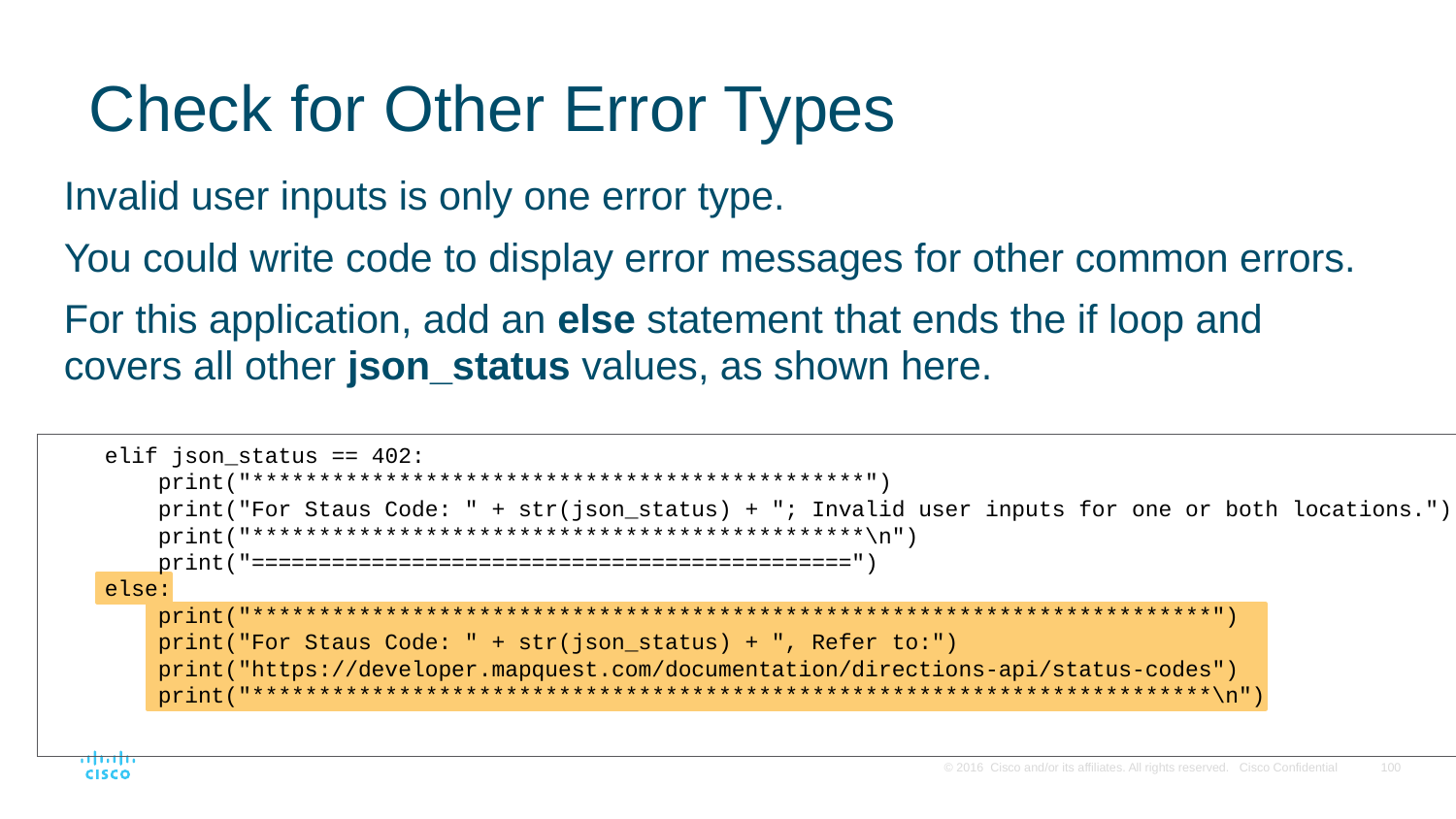

# Check for Other Error Types
Invalid user inputs is only one error type.
You could write code to display error messages for other common errors.
For this application, add an else statement that ends the if loop and covers all other json_status values, as shown here.
    elif json_status == 402:
        print("**********************************************")
        print("For Staus Code: " + str(json_status) + "; Invalid user inputs for one or both locations.")
        print("**********************************************\n")
        print("=============================================")
    else:
        print("************************************************************************")
        print("For Staus Code: " + str(json_status) + ", Refer to:")
        print("https://developer.mapquest.com/documentation/directions-api/status-codes")
        print("************************************************************************\n")